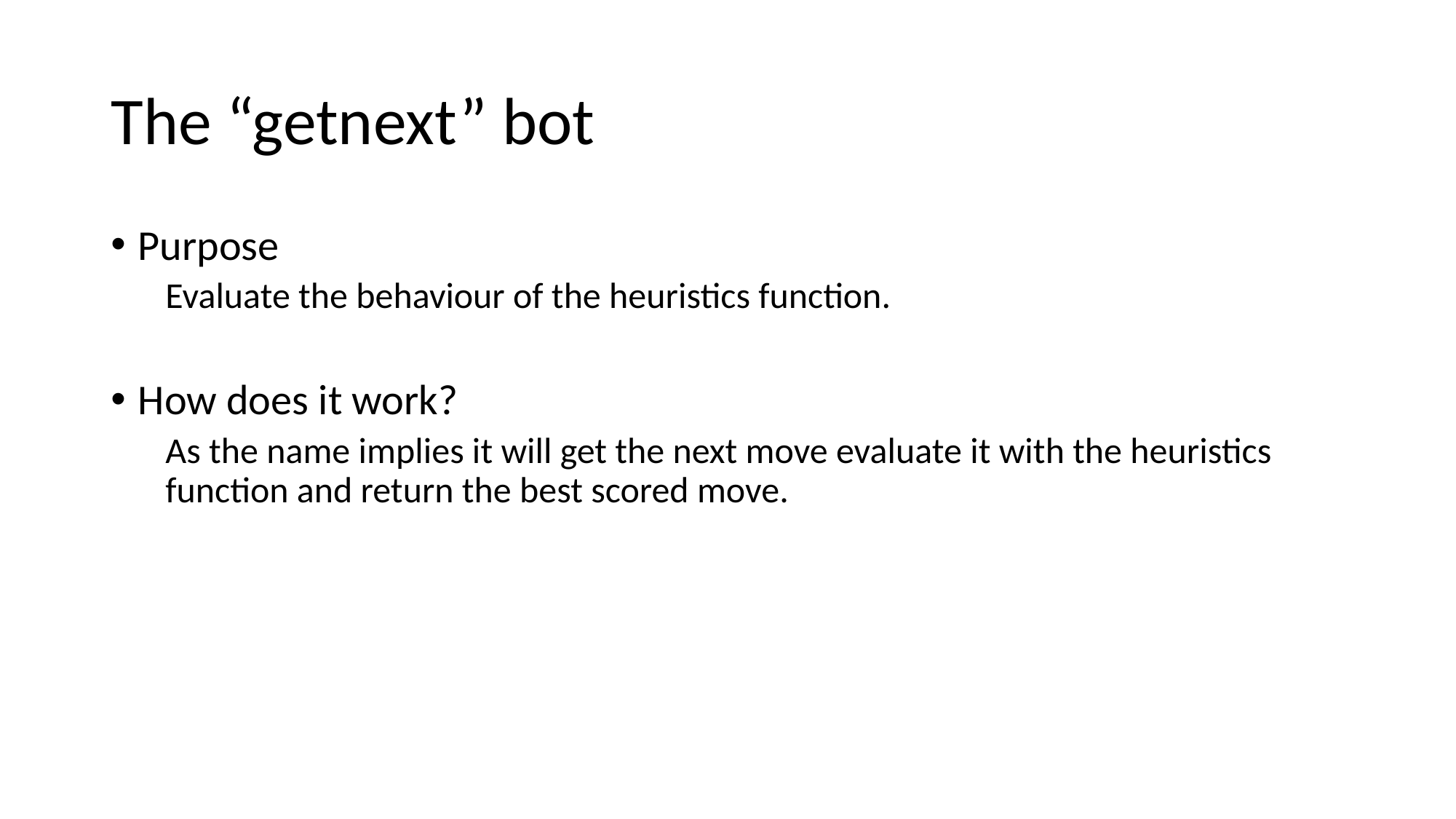

# The “getnext” bot
Purpose
Evaluate the behaviour of the heuristics function.

How does it work?
As the name implies it will get the next move evaluate it with the heuristics function and return the best scored move.